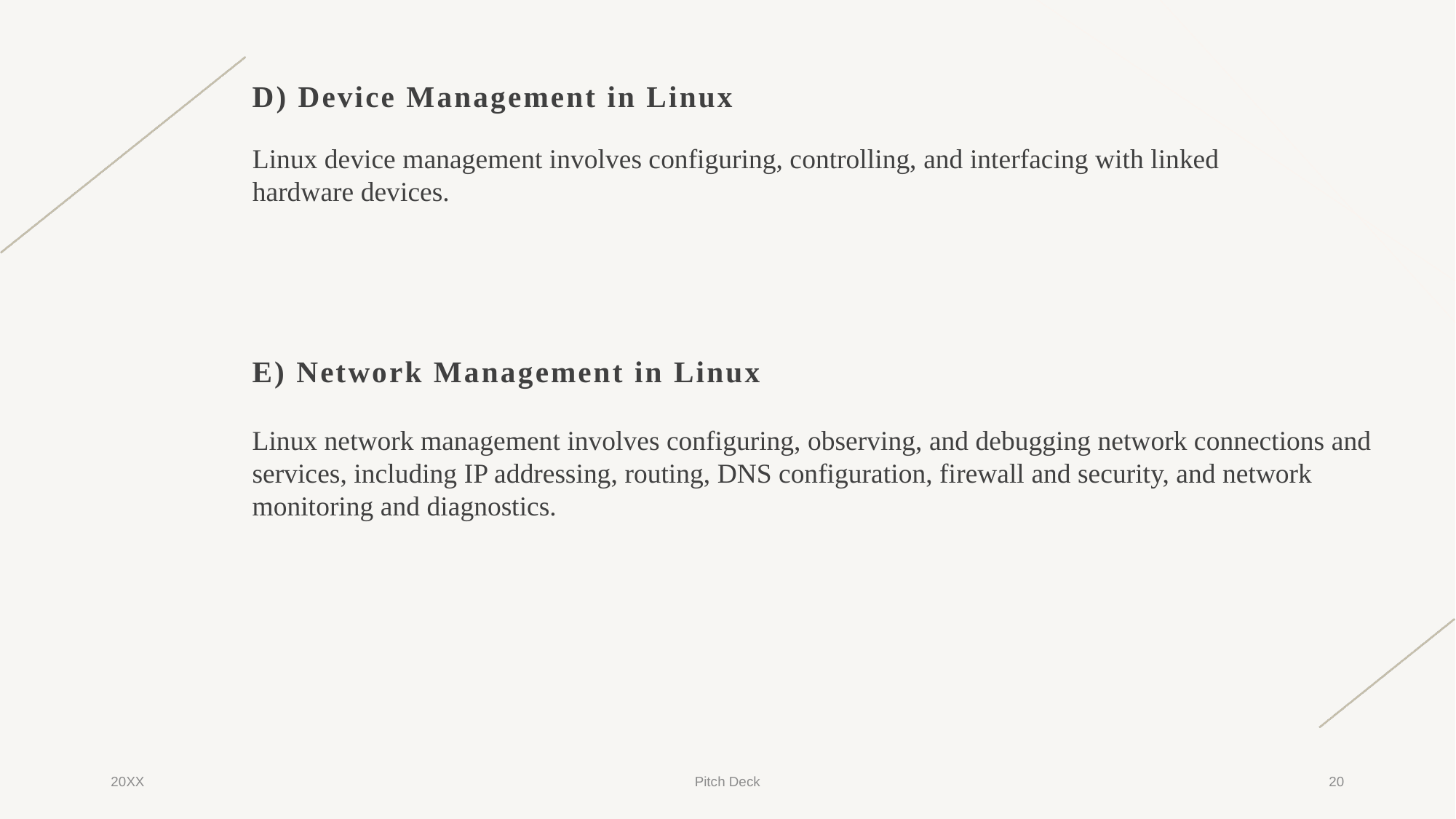

D) Device Management in Linux

Linux device management involves configuring, controlling, and interfacing with linked hardware devices.
E) Network Management in Linux

Linux network management involves configuring, observing, and debugging network connections and services, including IP addressing, routing, DNS configuration, firewall and security, and network monitoring and diagnostics.
20XX
Pitch Deck
20